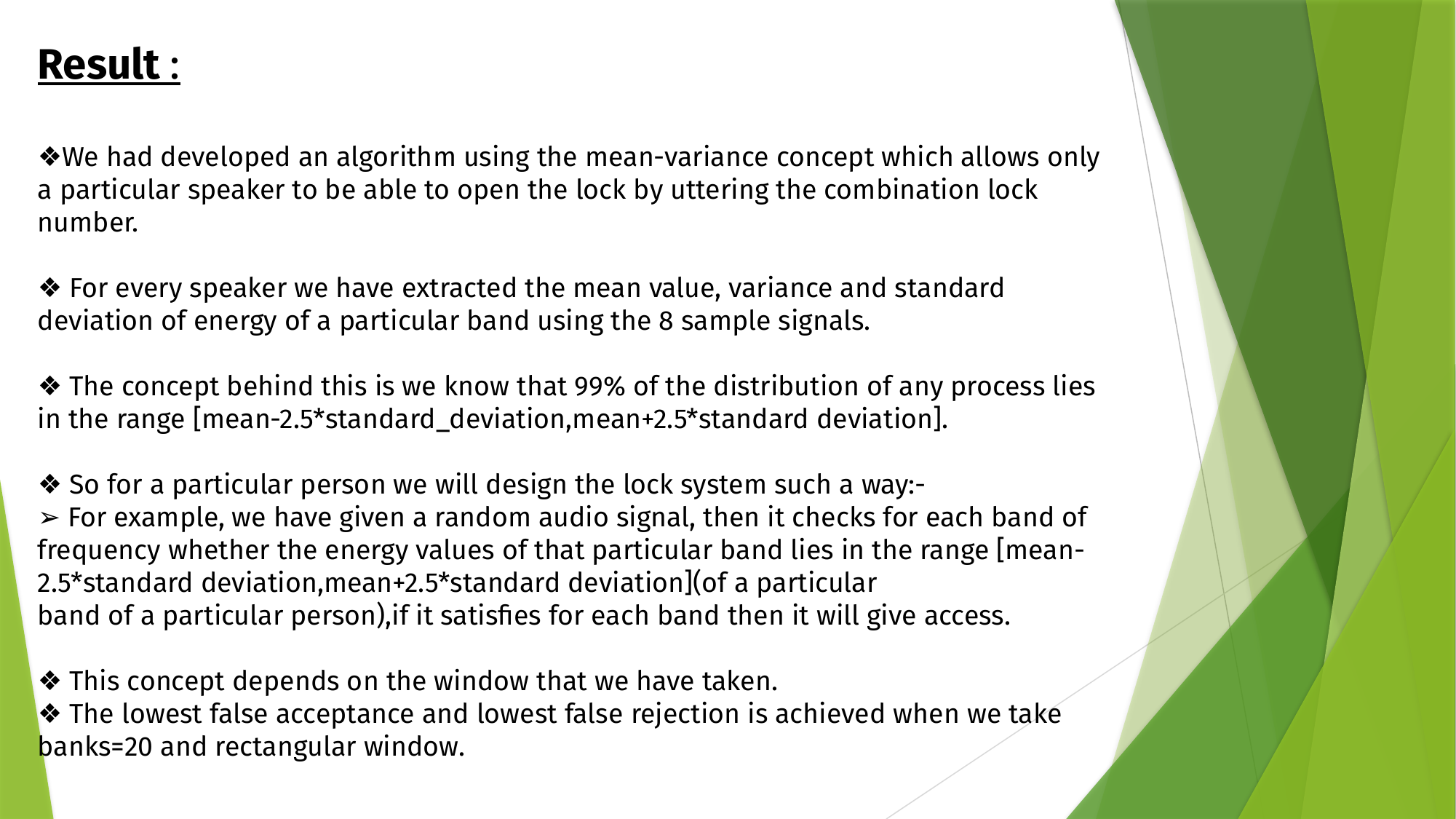

Result :

❖We had developed an algorithm using the mean-variance concept which allows only a particular speaker to be able to open the lock by uttering the combination lock number.

❖ For every speaker we have extracted the mean value, variance and standard deviation of energy of a particular band using the 8 sample signals.

❖ The concept behind this is we know that 99% of the distribution of any process lies in the range [mean-2.5*standard_deviation,mean+2.5*standard deviation].

❖ So for a particular person we will design the lock system such a way:-
➢ For example, we have given a random audio signal, then it checks for each band of frequency whether the energy values of that particular band lies in the range [mean-2.5*standard deviation,mean+2.5*standard deviation](of a particular
band of a particular person),if it satisfies for each band then it will give access.

❖ This concept depends on the window that we have taken.
❖ The lowest false acceptance and lowest false rejection is achieved when we take banks=20 and rectangular window.